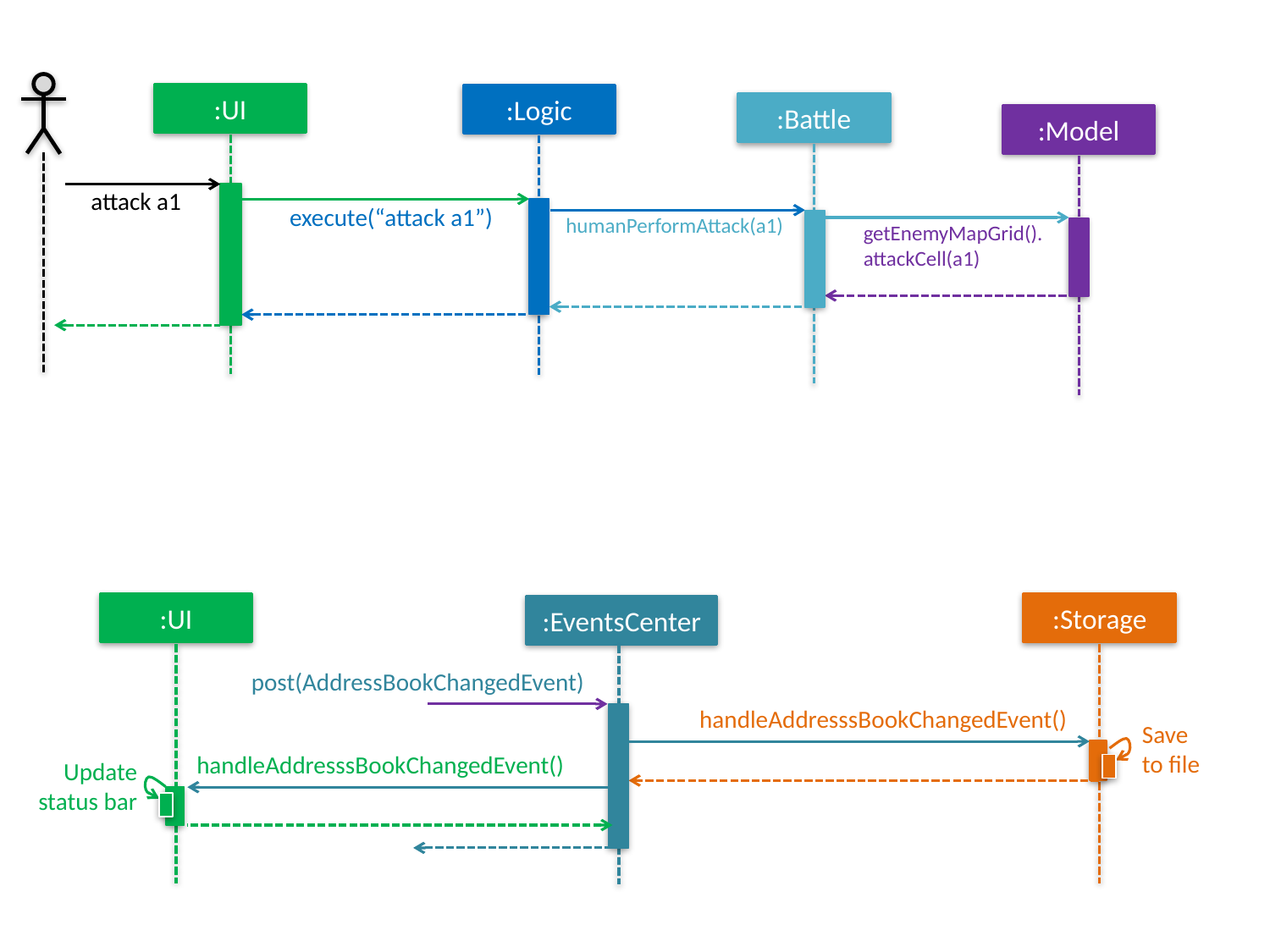

:UI
:Logic
:Battle
:Model

attack a1

execute(“attack a1”)

humanPerformAttack(a1)

getEnemyMapGrid().attackCell(a1)
:UI
:Storage
:EventsCenter
post(AddressBookChangedEvent)
handleAddresssBookChangedEvent()

Save
to file

handleAddresssBookChangedEvent()
Update status bar